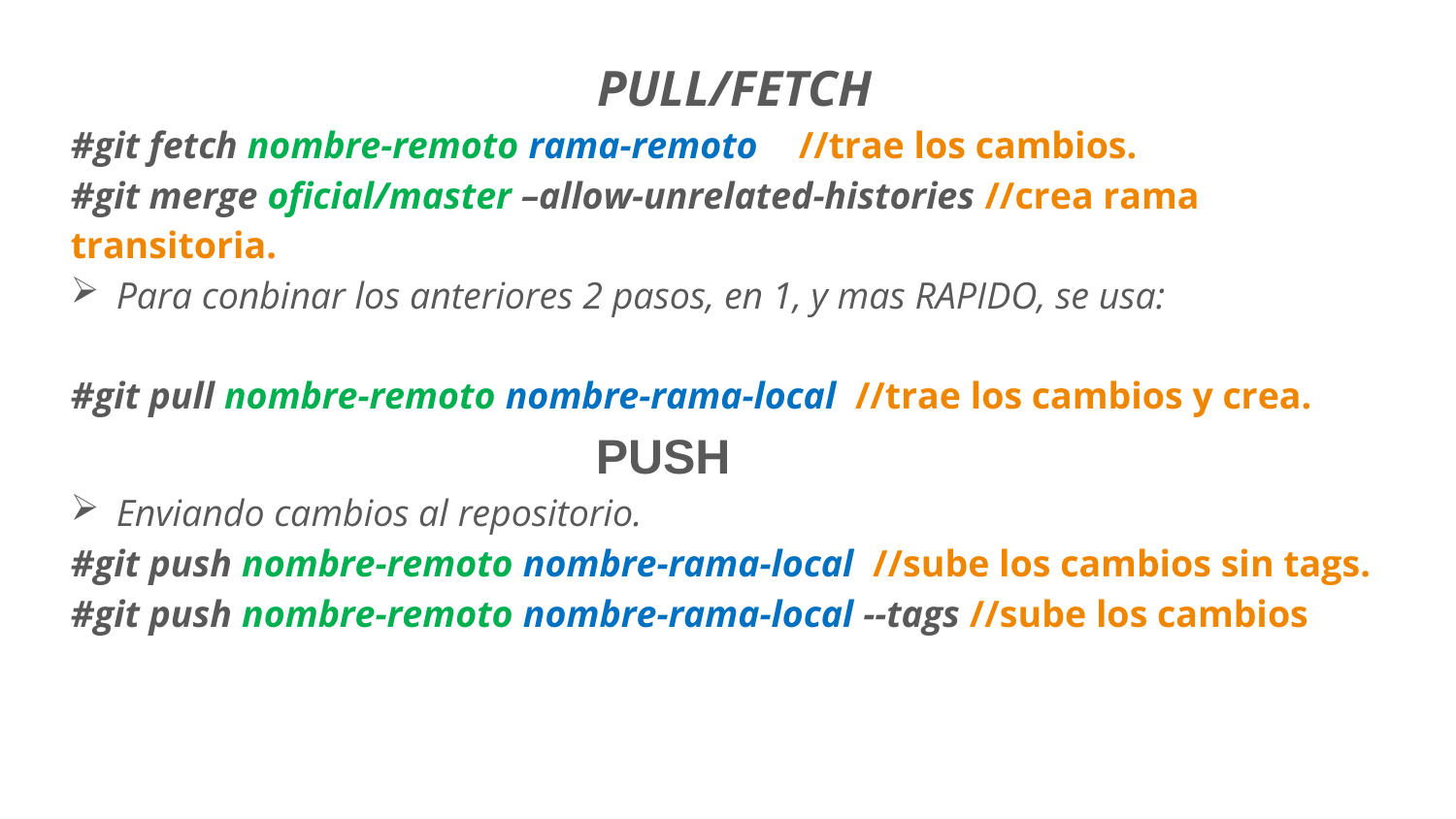

PULL/FETCH
#git fetch nombre-remoto rama-remoto 	//trae los cambios.
#git merge oficial/master –allow-unrelated-histories //crea rama transitoria.
Para conbinar los anteriores 2 pasos, en 1, y mas RAPIDO, se usa:

#git pull nombre-remoto nombre-rama-local  //trae los cambios y crea.
			       PUSH
Enviando cambios al repositorio.
#git push nombre-remoto nombre-rama-local  //sube los cambios sin tags.
#git push nombre-remoto nombre-rama-local --tags //sube los cambios